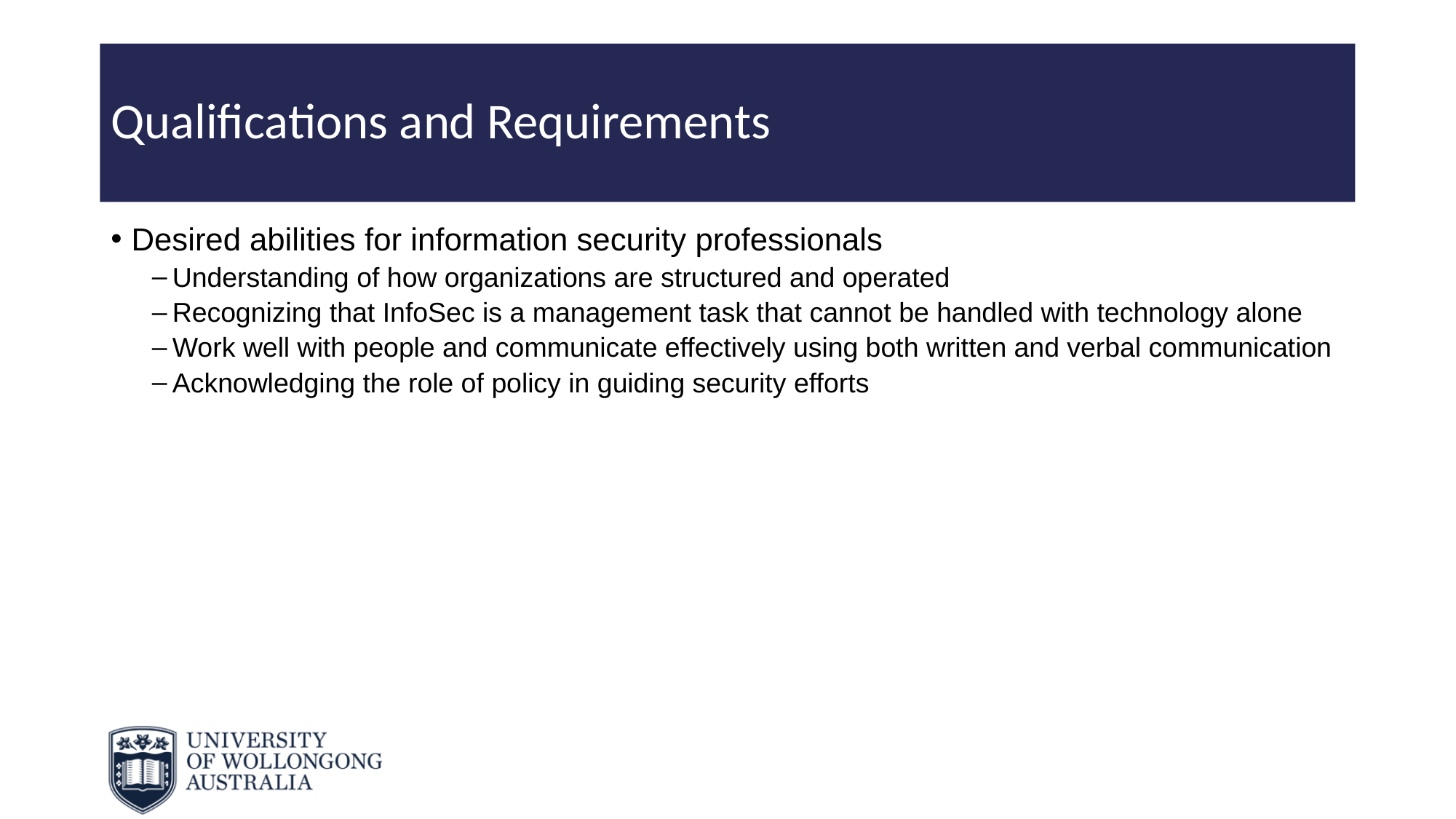

# Qualifications and Requirements
Desired abilities for information security professionals
Understanding of how organizations are structured and operated
Recognizing that InfoSec is a management task that cannot be handled with technology alone
Work well with people and communicate effectively using both written and verbal communication
Acknowledging the role of policy in guiding security efforts